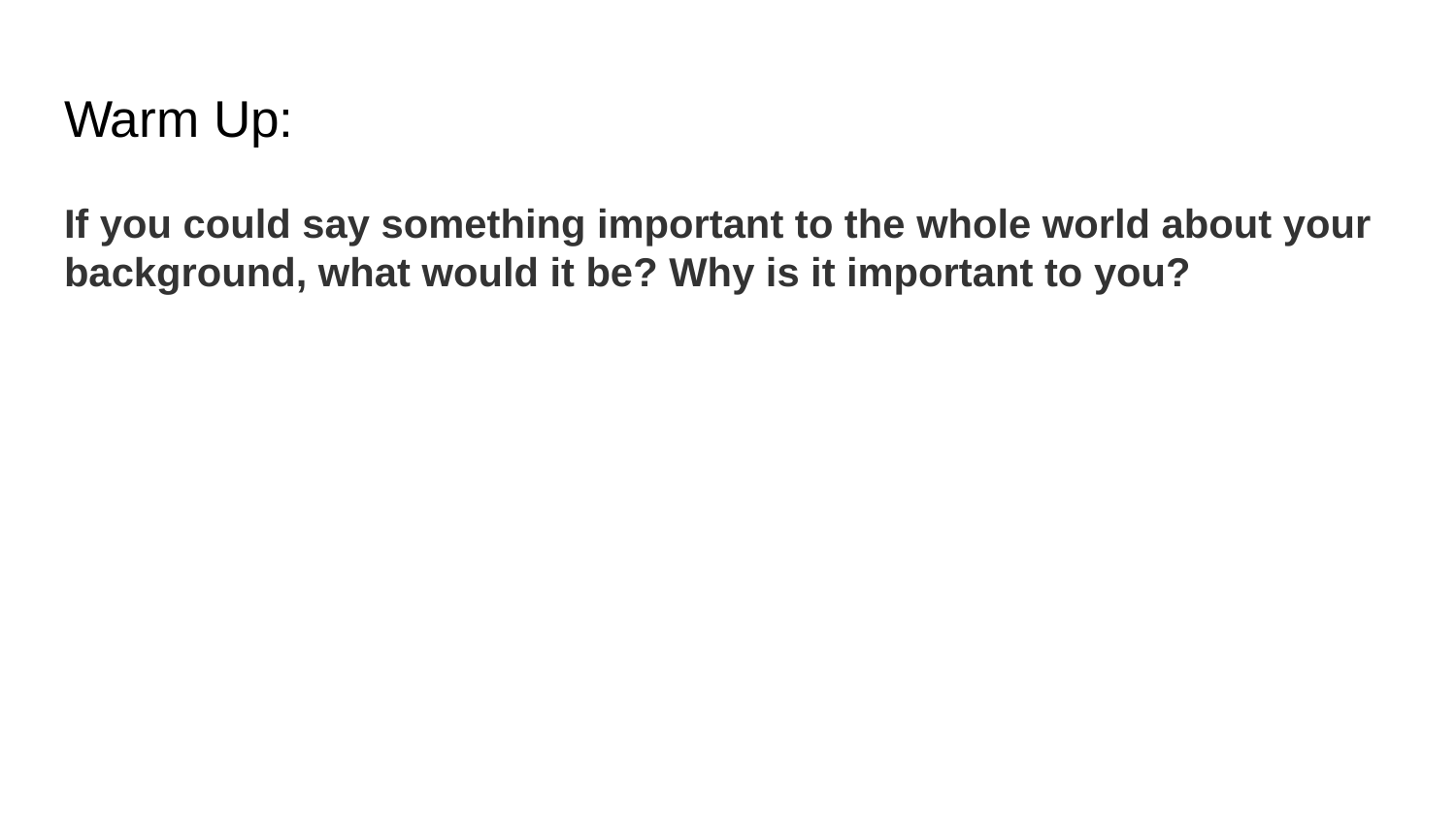

# Warm Up:
If you could say something important to the whole world about your background, what would it be? Why is it important to you?